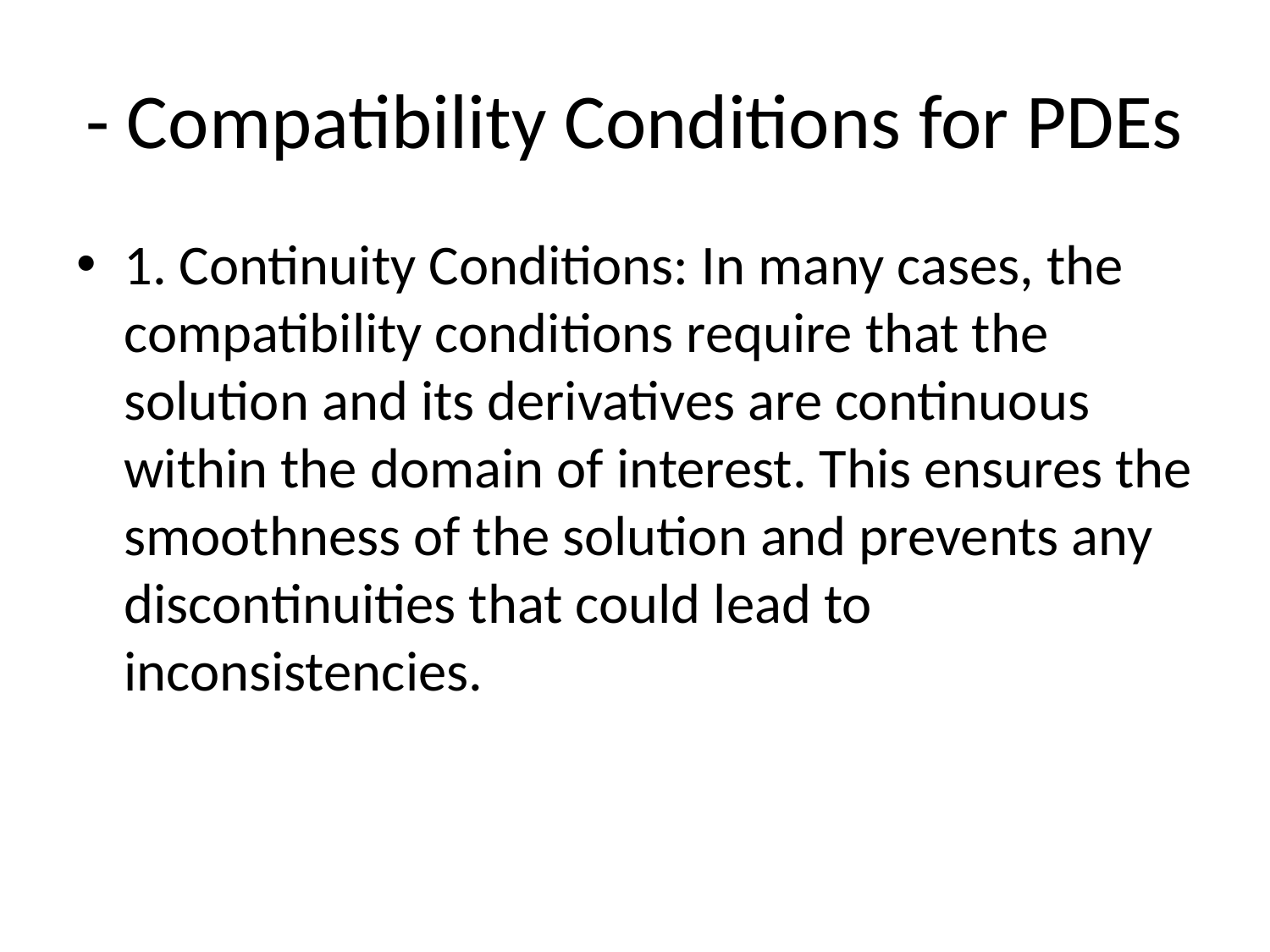

# - Compatibility Conditions for PDEs
1. Continuity Conditions: In many cases, the compatibility conditions require that the solution and its derivatives are continuous within the domain of interest. This ensures the smoothness of the solution and prevents any discontinuities that could lead to inconsistencies.